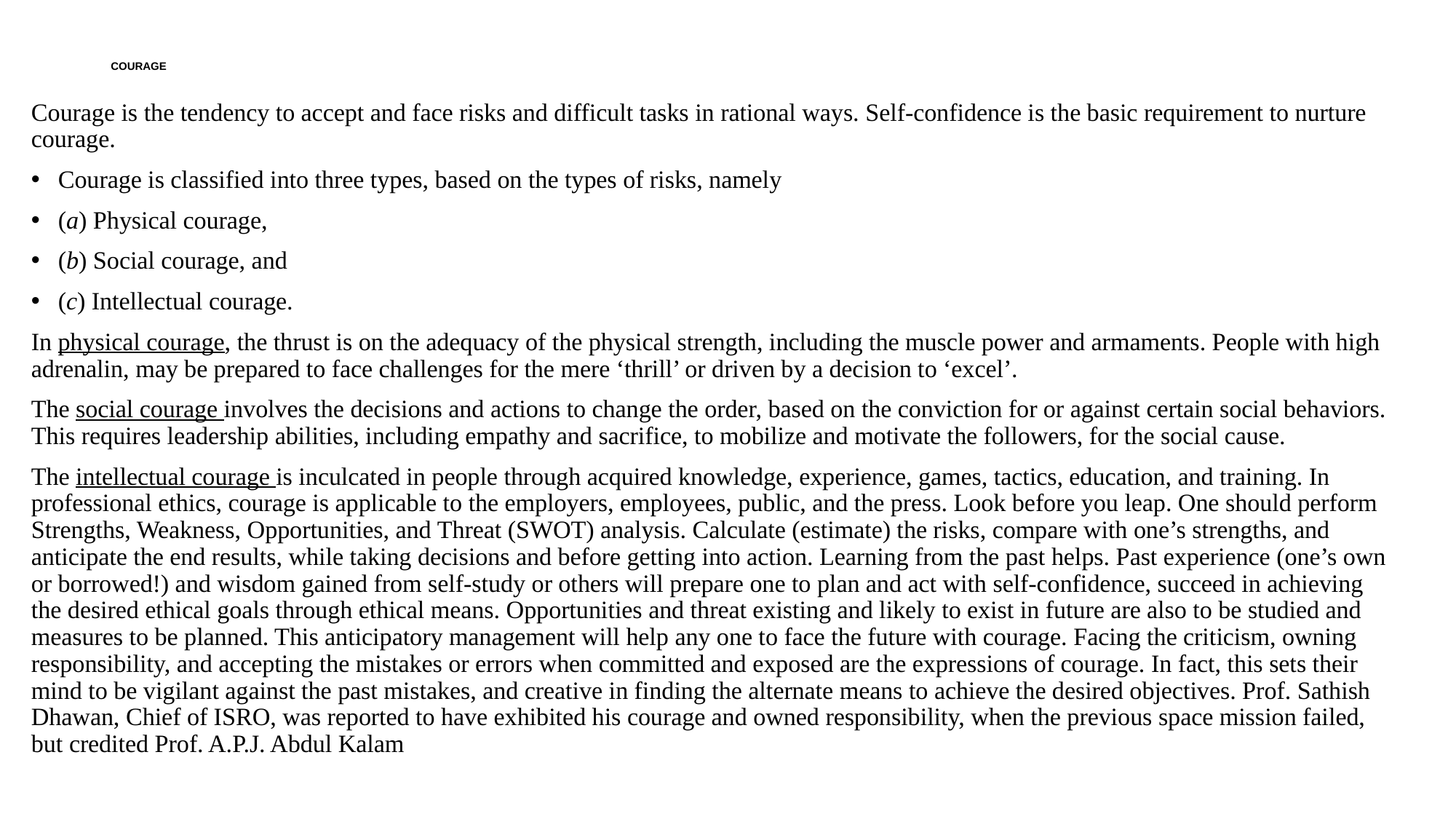

# COURAGE
Courage is the tendency to accept and face risks and difficult tasks in rational ways. Self-confidence is the basic requirement to nurture courage.
Courage is classified into three types, based on the types of risks, namely
(a) Physical courage,
(b) Social courage, and
(c) Intellectual courage.
In physical courage, the thrust is on the adequacy of the physical strength, including the muscle power and armaments. People with high adrenalin, may be prepared to face challenges for the mere ‘thrill’ or driven by a decision to ‘excel’.
The social courage involves the decisions and actions to change the order, based on the conviction for or against certain social behaviors. This requires leadership abilities, including empathy and sacrifice, to mobilize and motivate the followers, for the social cause.
The intellectual courage is inculcated in people through acquired knowledge, experience, games, tactics, education, and training. In professional ethics, courage is applicable to the employers, employees, public, and the press. Look before you leap. One should perform Strengths, Weakness, Opportunities, and Threat (SWOT) analysis. Calculate (estimate) the risks, compare with one’s strengths, and anticipate the end results, while taking decisions and before getting into action. Learning from the past helps. Past experience (one’s own or borrowed!) and wisdom gained from self-study or others will prepare one to plan and act with self-confidence, succeed in achieving the desired ethical goals through ethical means. Opportunities and threat existing and likely to exist in future are also to be studied and measures to be planned. This anticipatory management will help any one to face the future with courage. Facing the criticism, owning responsibility, and accepting the mistakes or errors when committed and exposed are the expressions of courage. In fact, this sets their mind to be vigilant against the past mistakes, and creative in finding the alternate means to achieve the desired objectives. Prof. Sathish Dhawan, Chief of ISRO, was reported to have exhibited his courage and owned responsibility, when the previous space mission failed, but credited Prof. A.P.J. Abdul Kalam